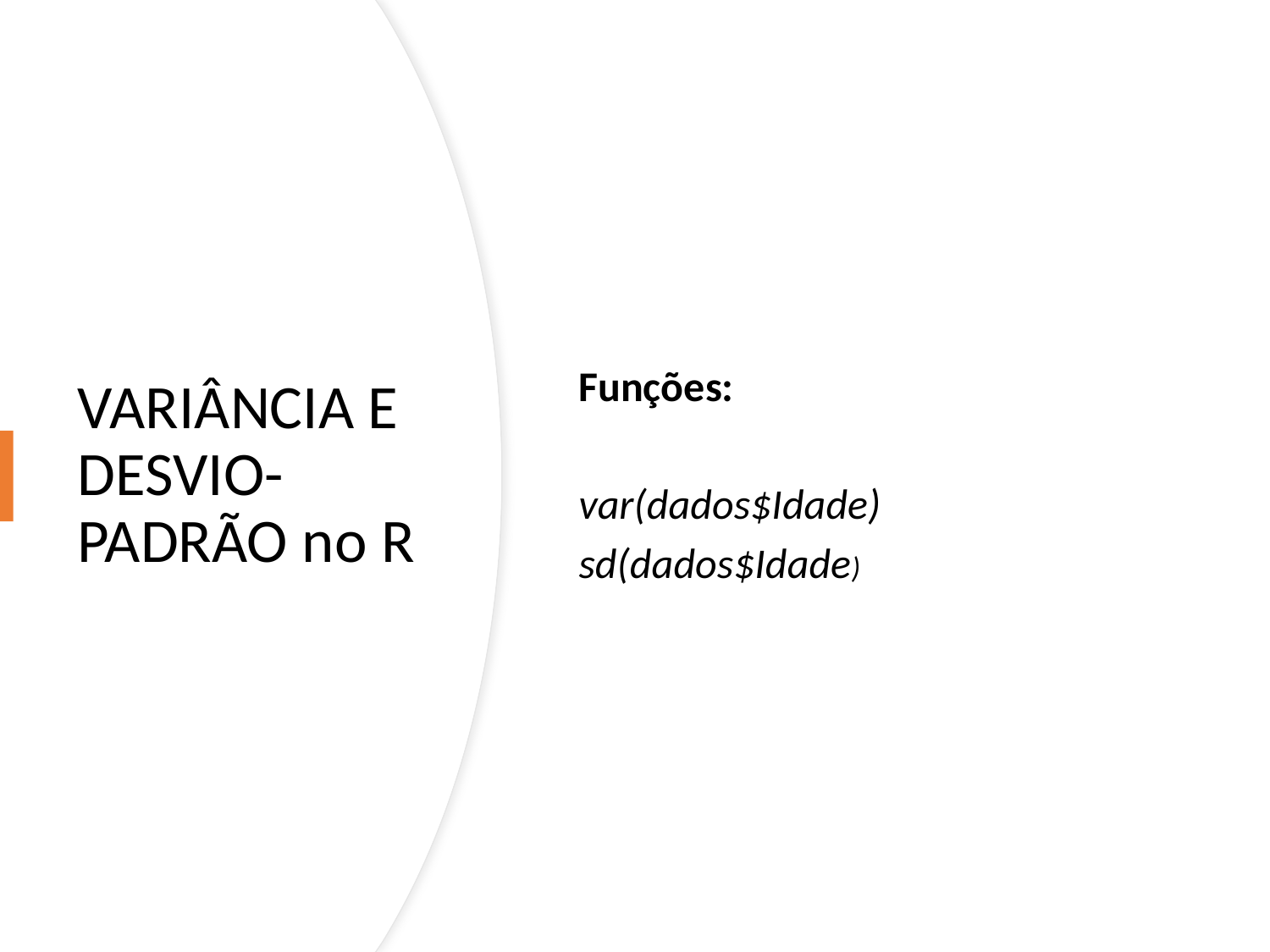

Funções:

var(dados$Idade)
sd(dados$Idade)
# VARIÂNCIA E DESVIO-PADRÃO no R